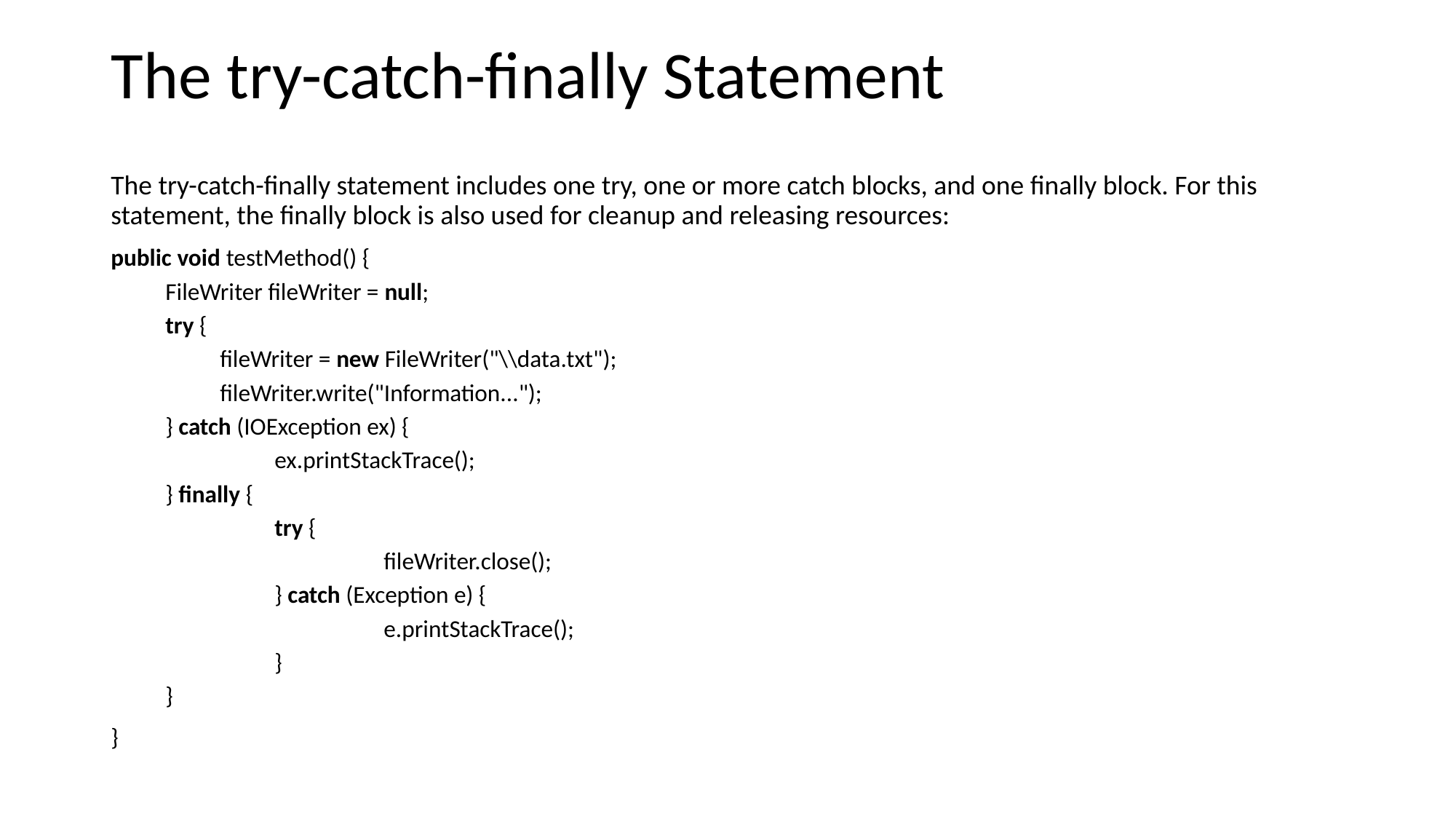

# The try-catch-finally Statement
The try-catch-finally statement includes one try, one or more catch blocks, and one finally block. For this statement, the finally block is also used for cleanup and releasing resources:
public void testMethod() {
FileWriter fileWriter = null;
try {
fileWriter = new FileWriter("\\data.txt");
fileWriter.write("Information...");
} catch (IOException ex) {
	ex.printStackTrace();
} finally {
	try {
		fileWriter.close();
	} catch (Exception e) {
		e.printStackTrace();
	}
}
}